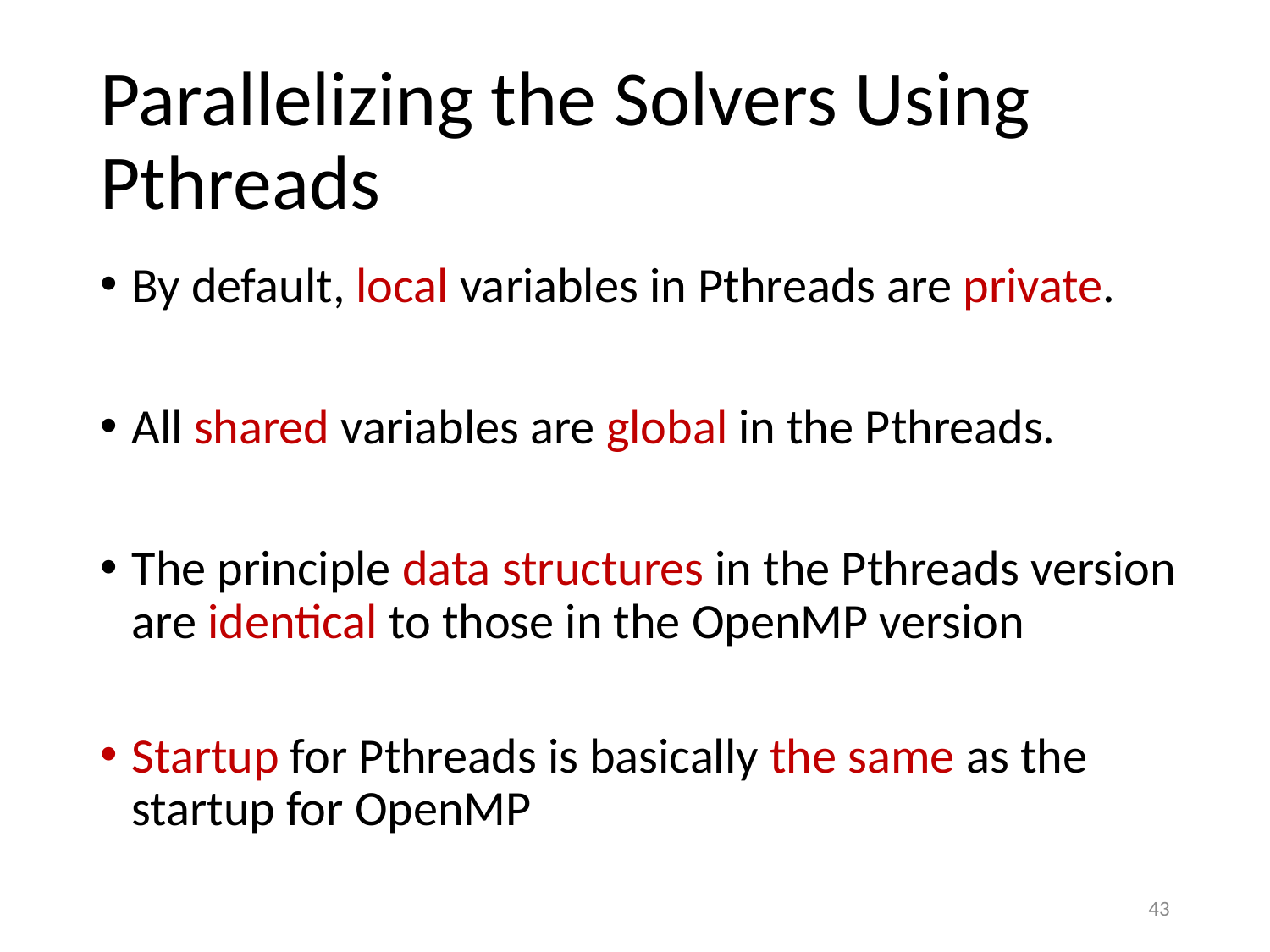

# Parallelizing the Solvers Using Pthreads
By default, local variables in Pthreads are private.

All shared variables are global in the Pthreads.

The principle data structures in the Pthreads version are identical to those in the OpenMP version

Startup for Pthreads is basically the same as the startup for OpenMP

43